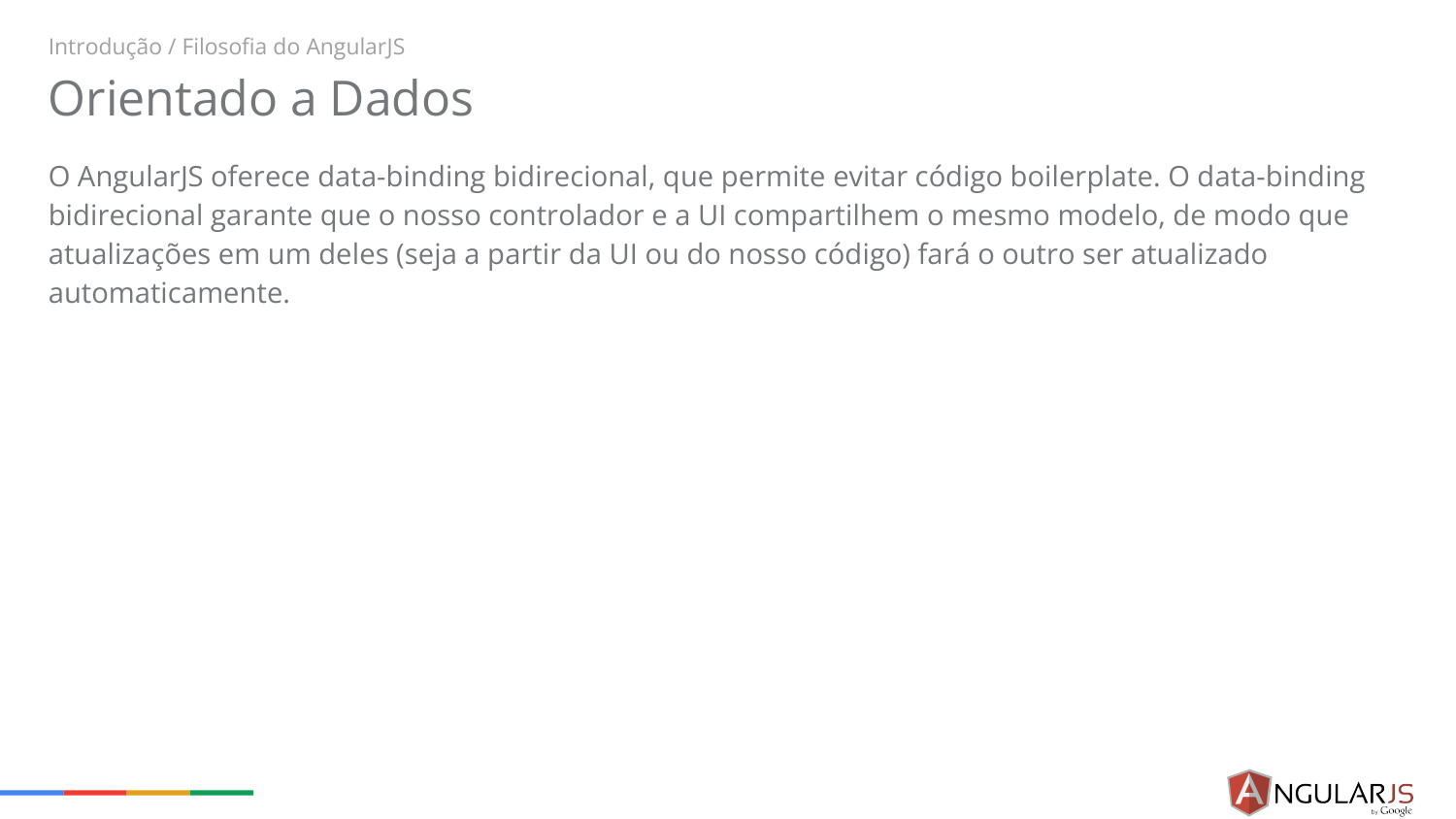

Introdução / Filosofia do AngularJS
# Orientado a Dados
O AngularJS oferece data-binding bidirecional, que permite evitar código boilerplate. O data-binding bidirecional garante que o nosso controlador e a UI compartilhem o mesmo modelo, de modo que atualizações em um deles (seja a partir da UI ou do nosso código) fará o outro ser atualizado automaticamente.